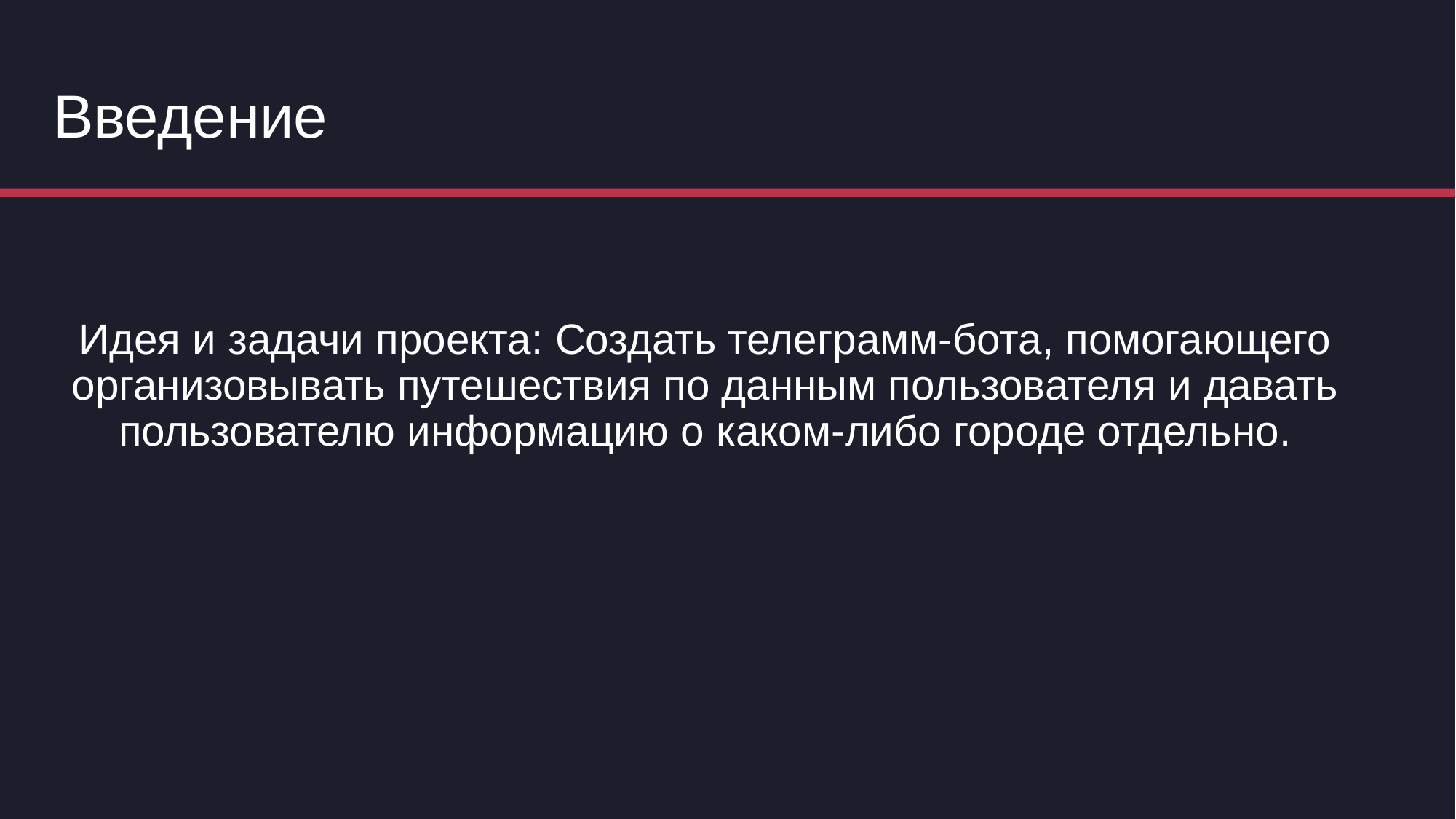

# Введение

Идея и задачи проекта: Создать телеграмм-бота, помогающего организовывать путешествия по данным пользователя и давать пользователю информацию о каком-либо городе отдельно.